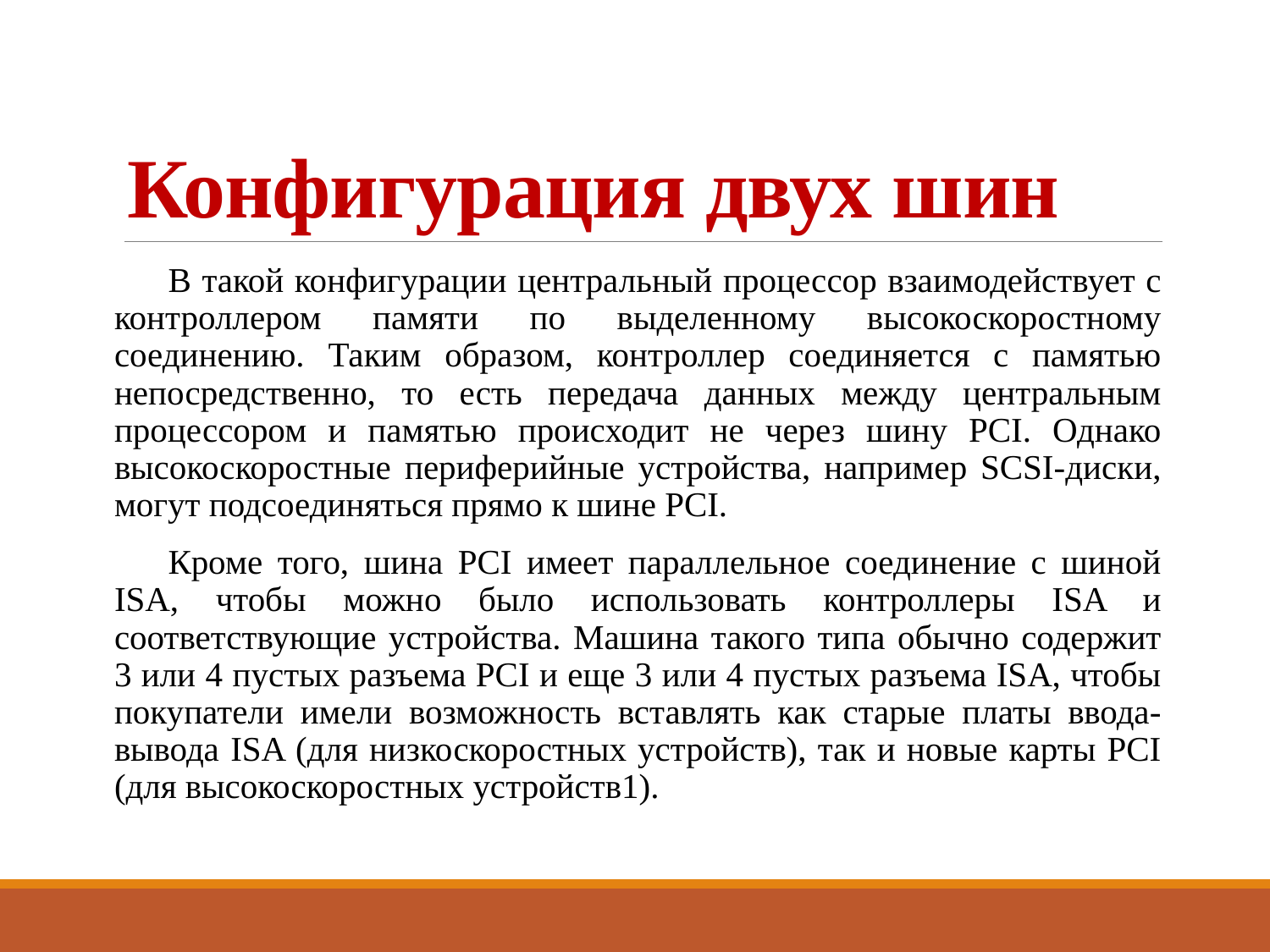

# Конфигурация двух шин
В такой конфигурации центральный процессор взаимодействует с контроллером памяти по выделенному высокоскоростному соединению. Таким образом, контроллер соединяется с памятью непосредственно, то есть передача данных между центральным процессором и памятью происходит не через шину PCI. Однако высокоскоростные периферийные устройства, например SCSI-диски, могут подсоединяться прямо к шине PCI.
Кроме того, шина PCI имеет параллельное соединение с шиной ISA, чтобы можно было использовать контроллеры ISA и соответствующие устройства. Машина такого типа обычно содержит 3 или 4 пустых разъема PCI и еще 3 или 4 пустых разъема ISA, чтобы покупатели имели возможность вставлять как старые платы ввода-вывода ISA (для низкоскоростных устройств), так и новые карты PCI (для высокоскоростных устройств1).